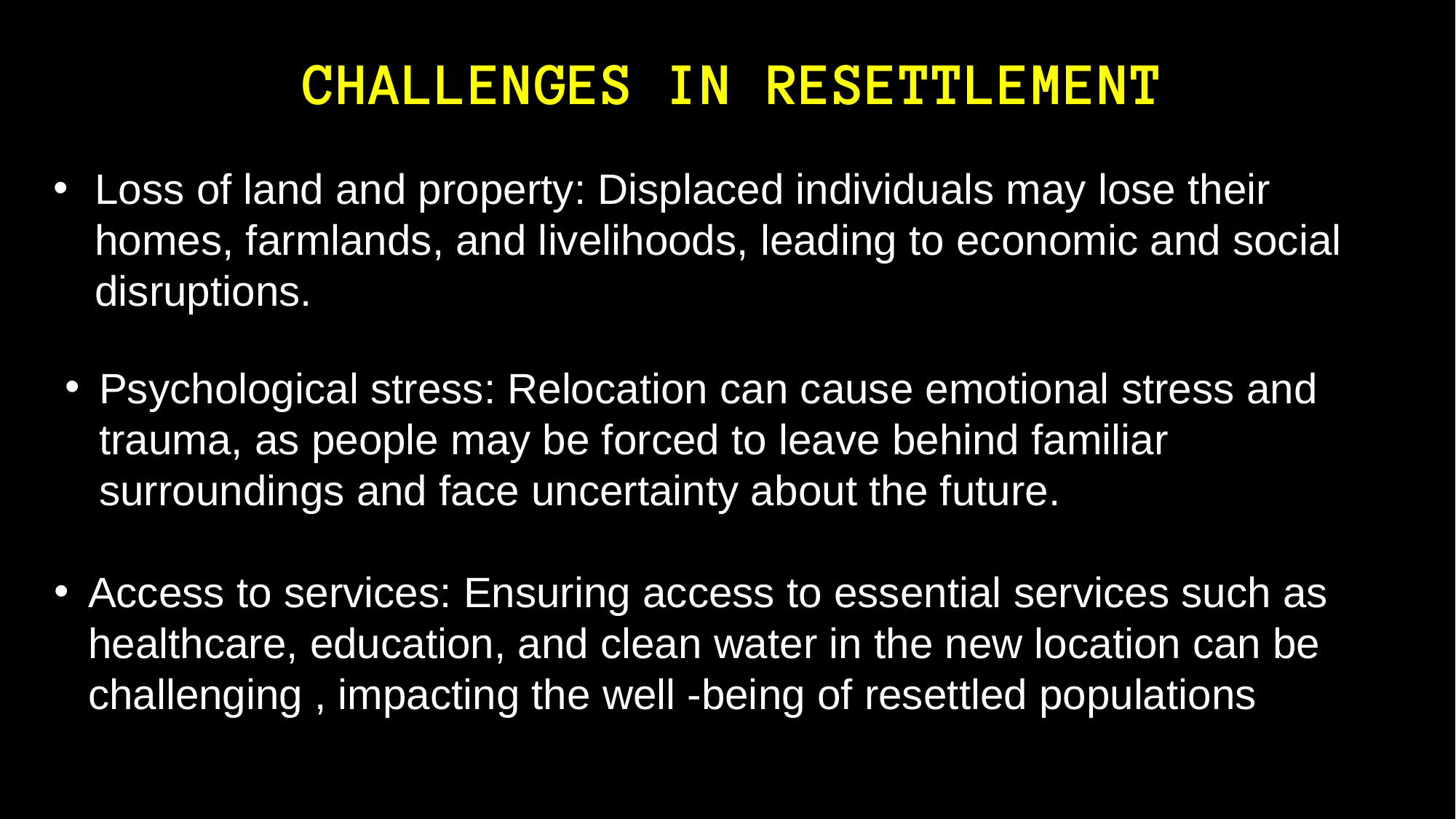

CHALLENGES IN RESETTLEMENT
Loss of land and property: Displaced individuals may lose their homes, farmlands, and livelihoods, leading to economic and social disruptions.
Psychological stress: Relocation can cause emotional stress and trauma, as people may be forced to leave behind familiar surroundings and face uncertainty about the future.
Access to services: Ensuring access to essential services such as healthcare, education, and clean water in the new location can be challenging , impacting the well -being of resettled populations